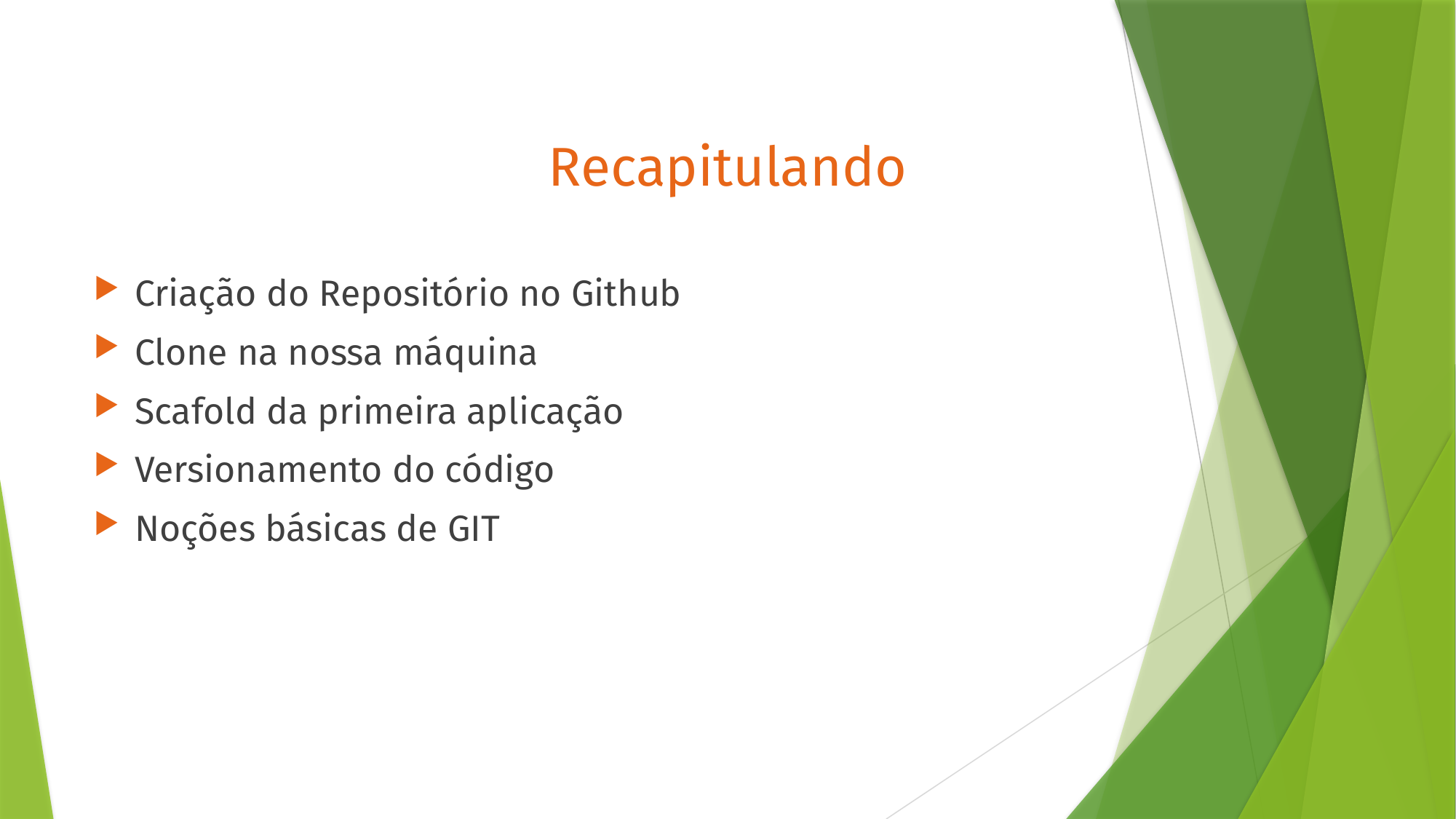

# Recapitulando
Criação do Repositório no Github
Clone na nossa máquina
Scafold da primeira aplicação
Versionamento do código
Noções básicas de GIT